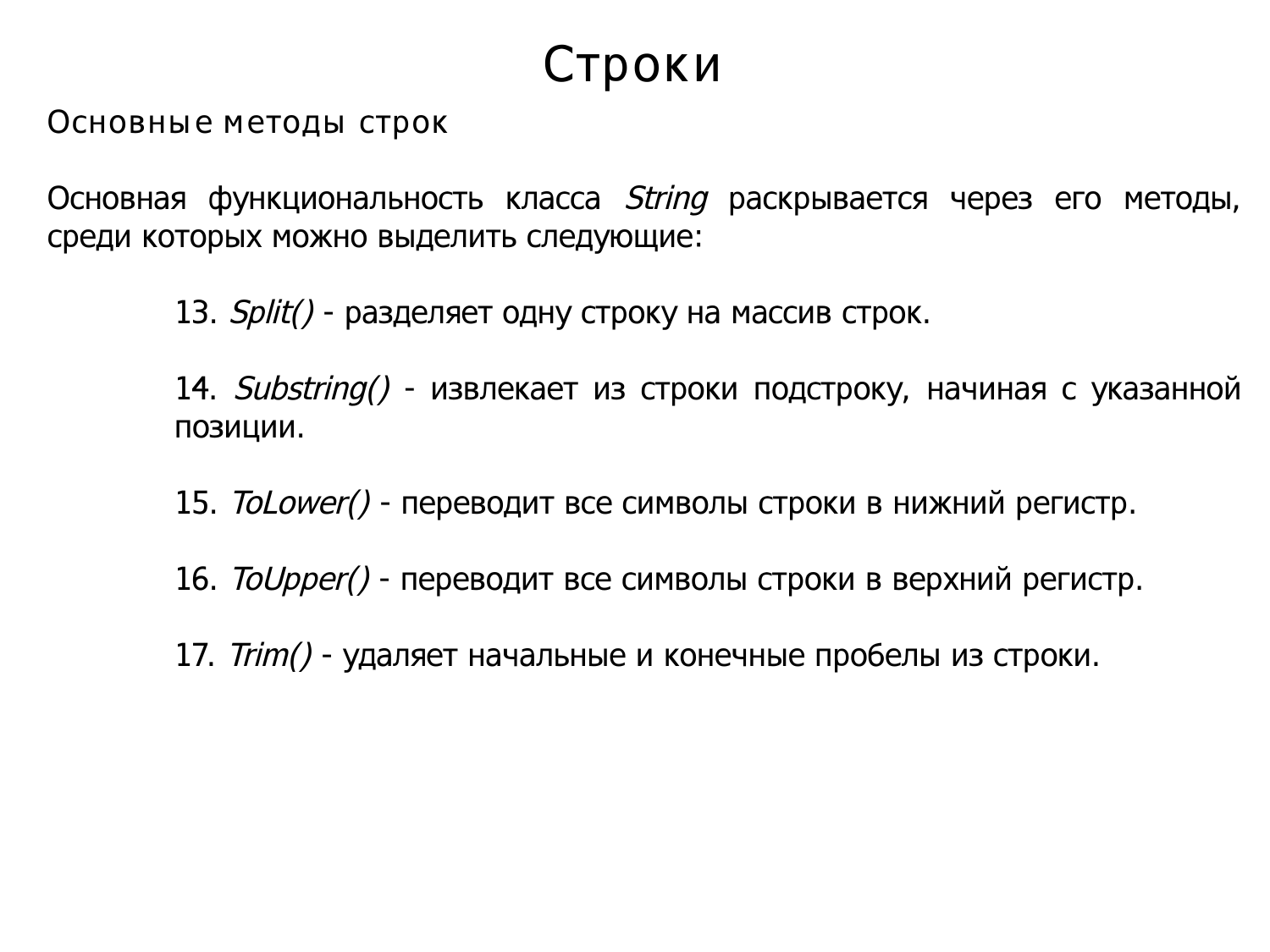

Строки
Основные методы строк

Основная функциональность класса String раскрывается через его методы, среди которых можно выделить следующие:

	13. Split() - разделяет одну строку на массив строк.

	14. Substring() - извлекает из строки подстроку, начиная с указанной 	позиции.

	15. ToLower() - переводит все символы строки в нижний регистр.

	16. ToUpper() - переводит все символы строки в верхний регистр.

	17. Trim() - удаляет начальные и конечные пробелы из строки.